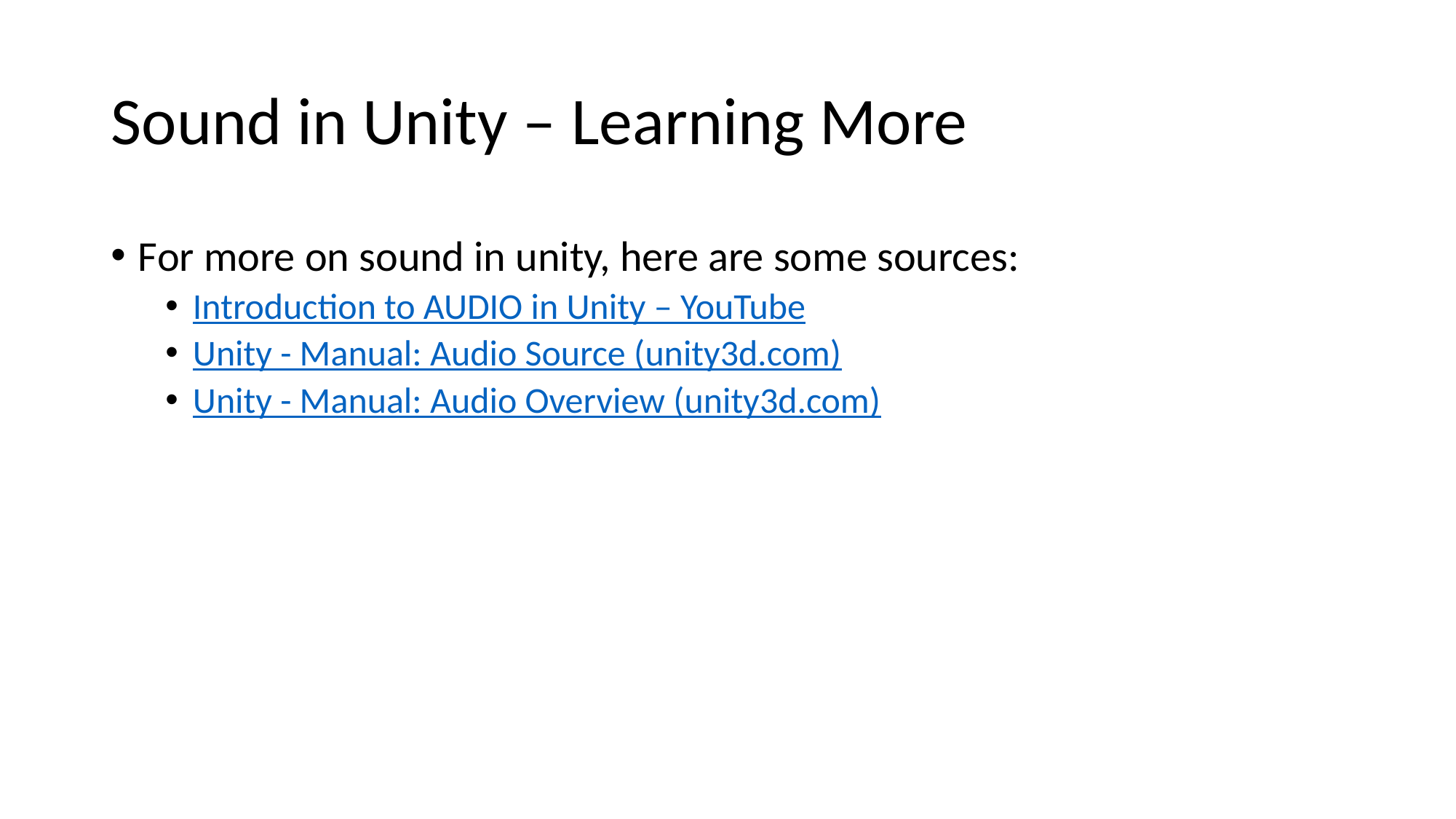

# Sound in Unity – Learning More
For more on sound in unity, here are some sources:
Introduction to AUDIO in Unity – YouTube
Unity - Manual: Audio Source (unity3d.com)
Unity - Manual: Audio Overview (unity3d.com)